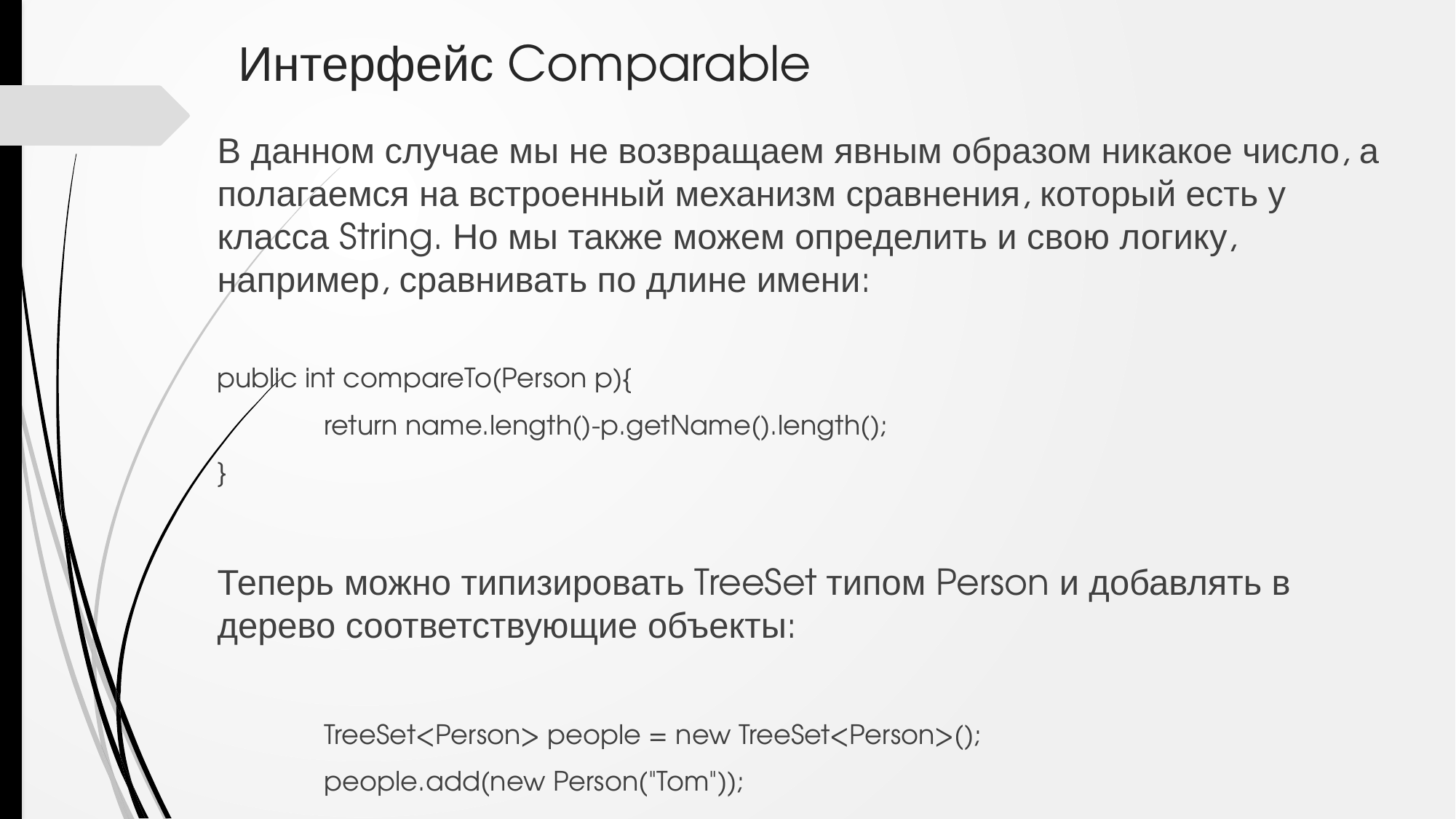

# Интерфейс Comparable
В данном случае мы не возвращаем явным образом никакое число, а полагаемся на встроенный механизм сравнения, который есть у класса String. Но мы также можем определить и свою логику, например, сравнивать по длине имени:

public int compareTo(Person p){
	return name.length()-p.getName().length();
}

Теперь можно типизировать TreeSet типом Person и добавлять в дерево соответствующие объекты:

	TreeSet<Person> people = new TreeSet<Person>();
	people.add(new Person("Tom"));